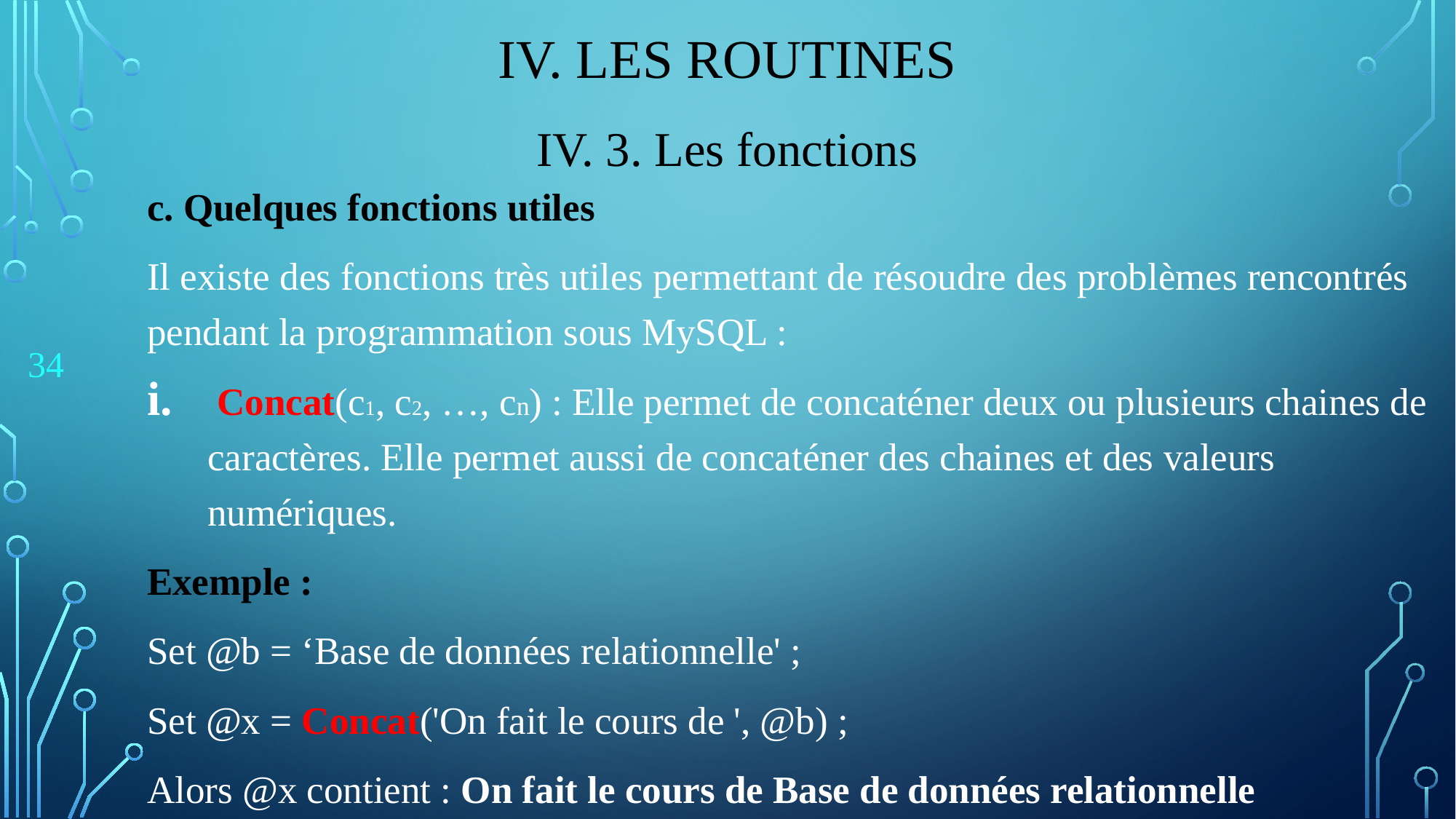

# IV. Les Routines
IV. 3. Les fonctions
c. Quelques fonctions utiles
Il existe des fonctions très utiles permettant de résoudre des problèmes rencontrés pendant la programmation sous MySQL :
 Concat(c1, c2, …, cn) : Elle permet de concaténer deux ou plusieurs chaines de caractères. Elle permet aussi de concaténer des chaines et des valeurs numériques.
Exemple :
Set @b = ‘Base de données relationnelle' ;
Set @x = Concat('On fait le cours de ', @b) ;
Alors @x contient : On fait le cours de Base de données relationnelle
34